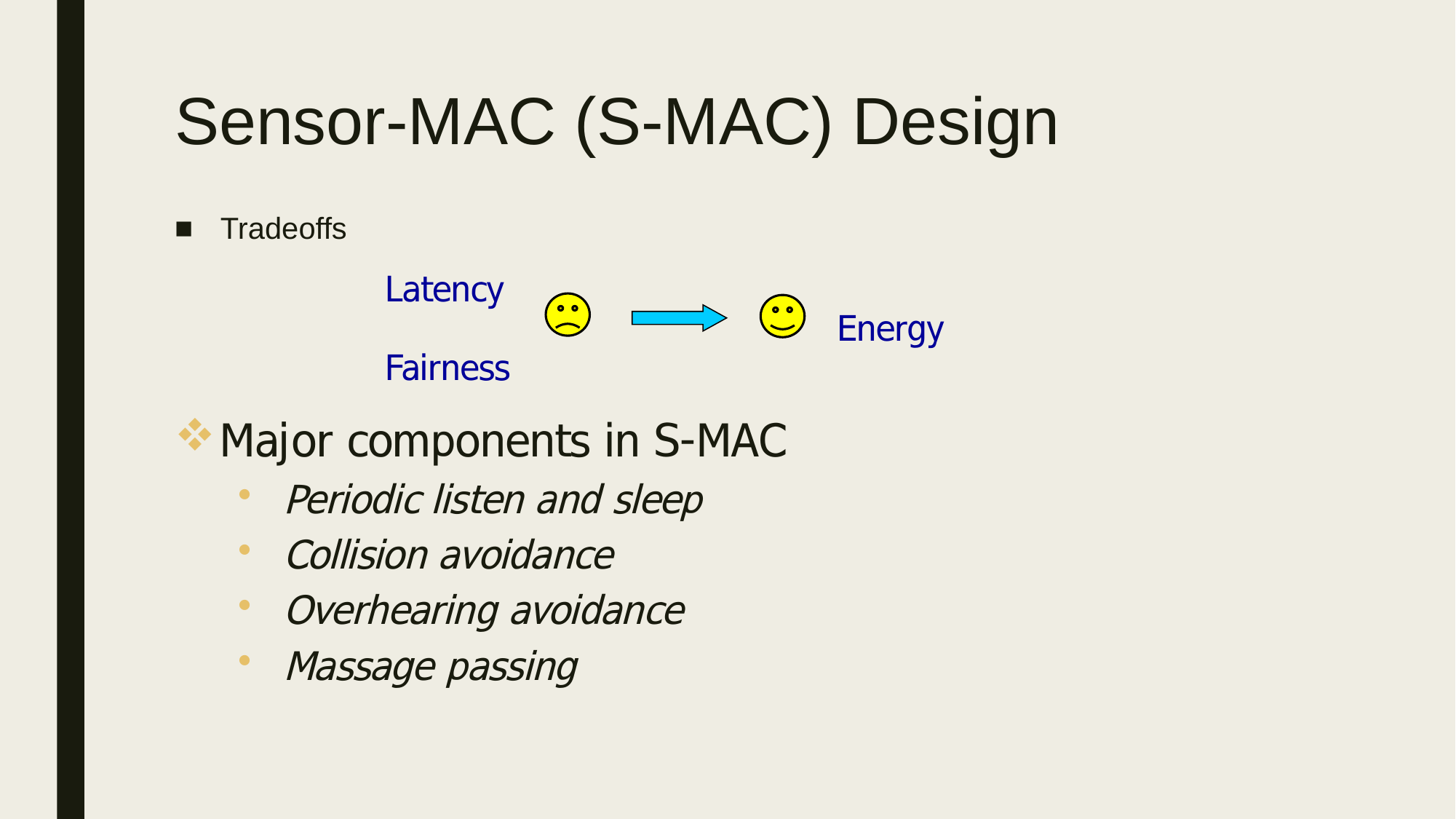

# Sensor-MAC (S-MAC) Design
Tradeoffs

Major components in S-MAC
Periodic listen and sleep
Collision avoidance
Overhearing avoidance
Massage passing

Latency
Fairness
Energy